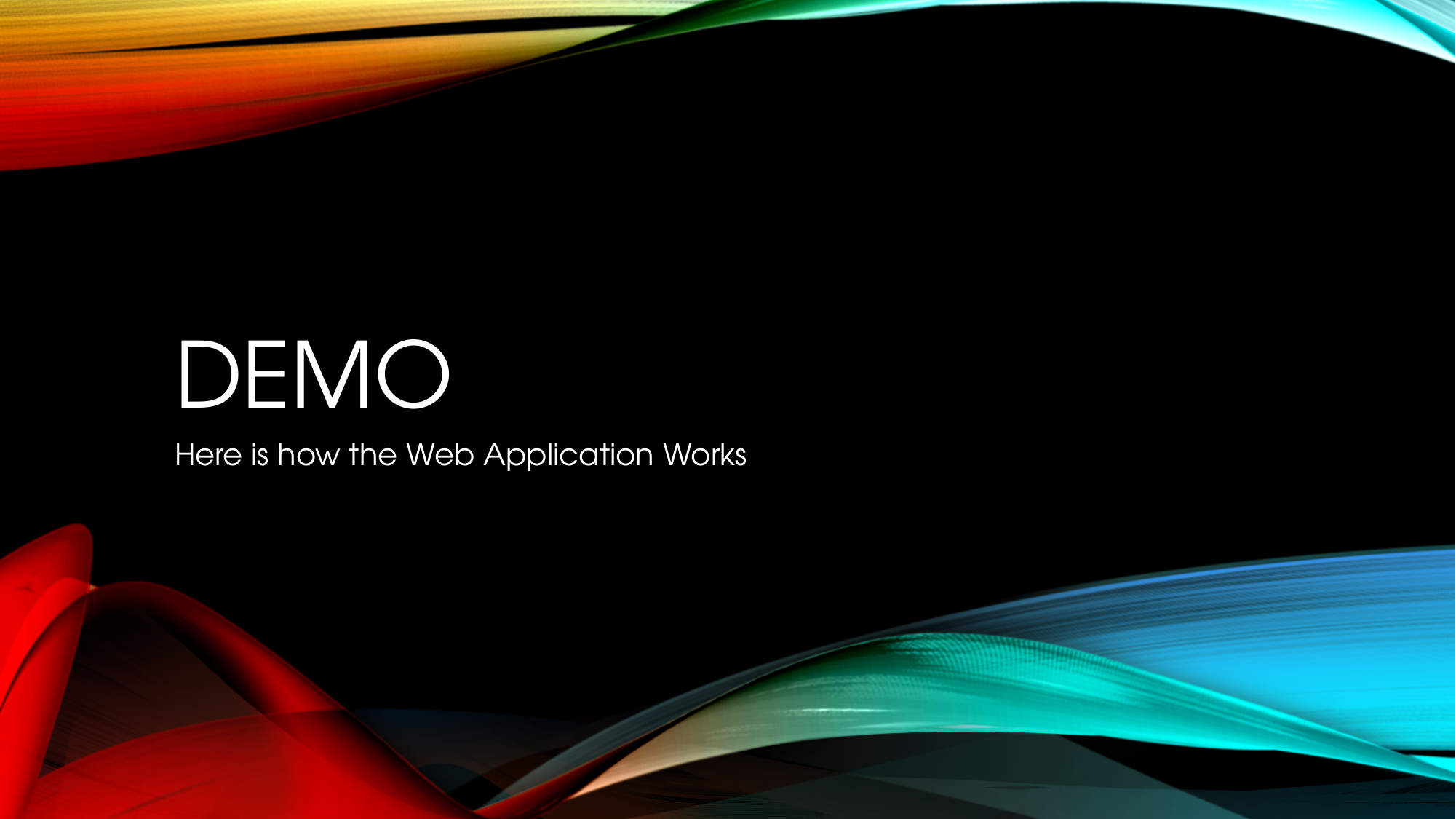

# demo
Here is how the Web Application Works